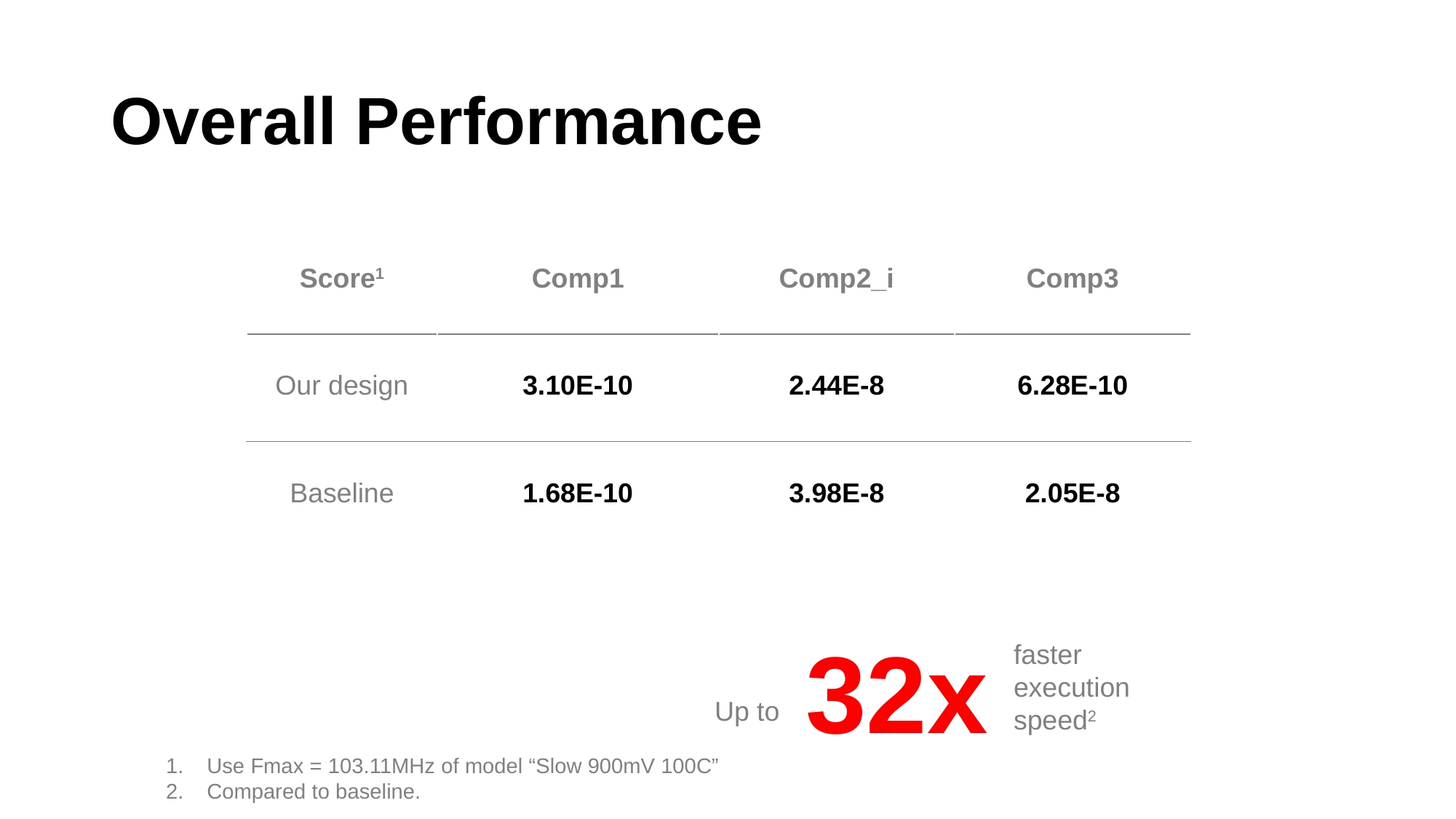

# Overall Performance
| Score1 | Comp1 | Comp2\_i | Comp3 |
| --- | --- | --- | --- |
| Our design | 3.10E-10 | 2.44E-8 | 6.28E-10 |
| Baseline | 1.68E-10 | 3.98E-8 | 2.05E-8 |
32x
faster execution speed2
Up to
Use Fmax = 103.11MHz of model “Slow 900mV 100C”
Compared to baseline.